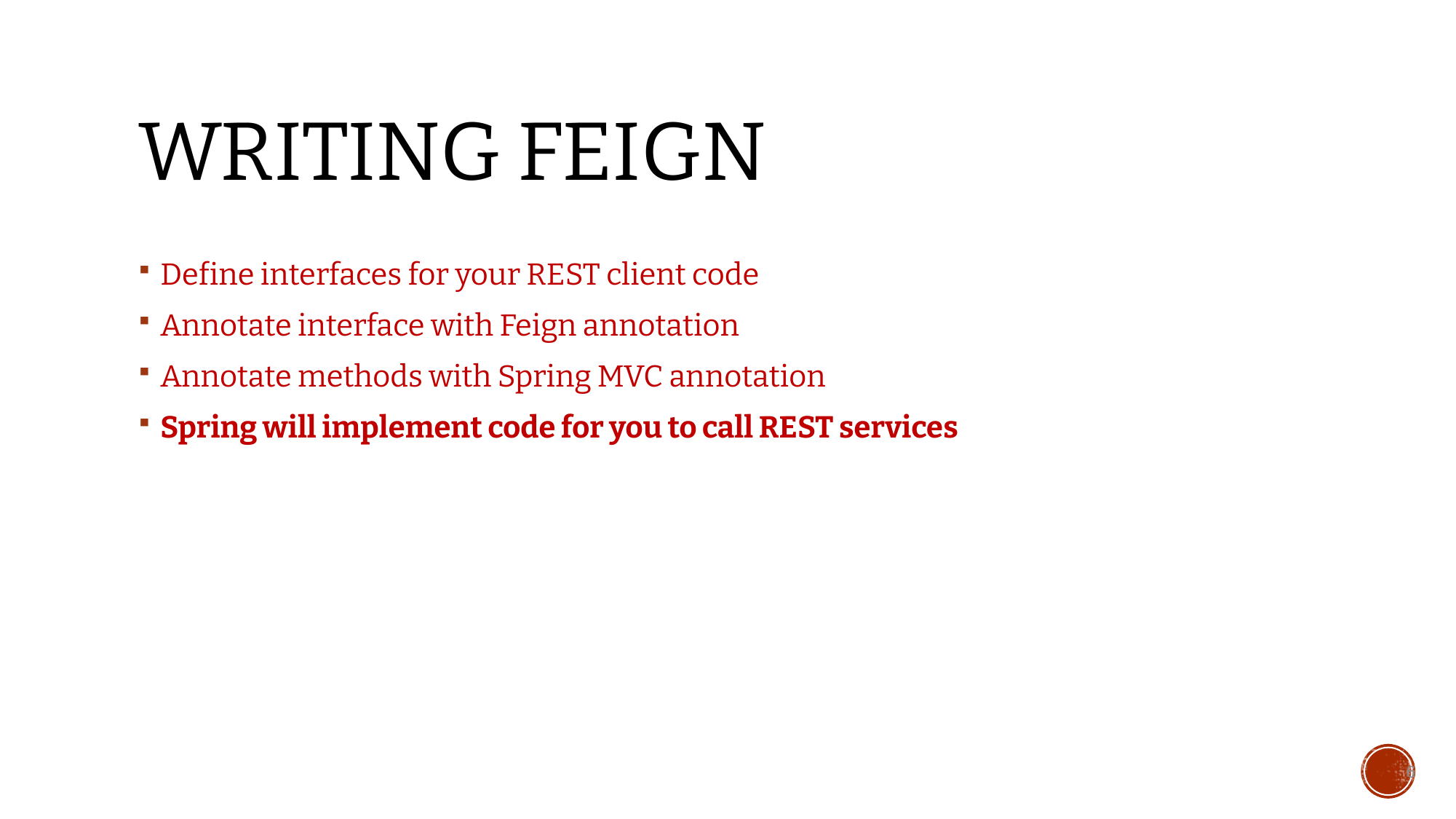

# Writing Feign
Define interfaces for your REST client code
Annotate interface with Feign annotation
Annotate methods with Spring MVC annotation
Spring will implement code for you to call REST services
6